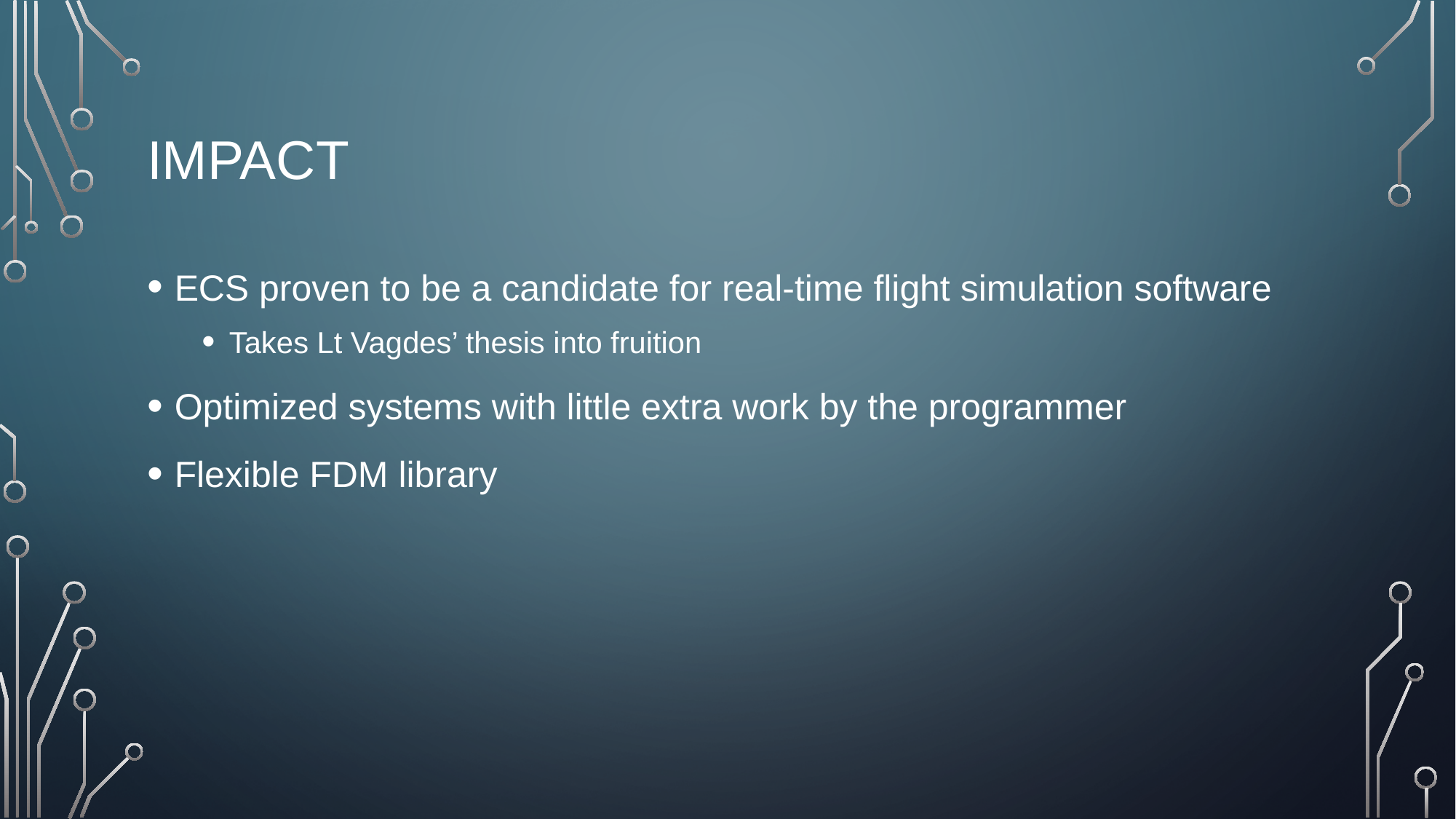

# Impact
ECS proven to be a candidate for real-time flight simulation software
Takes Lt Vagdes’ thesis into fruition
Optimized systems with little extra work by the programmer
Flexible FDM library